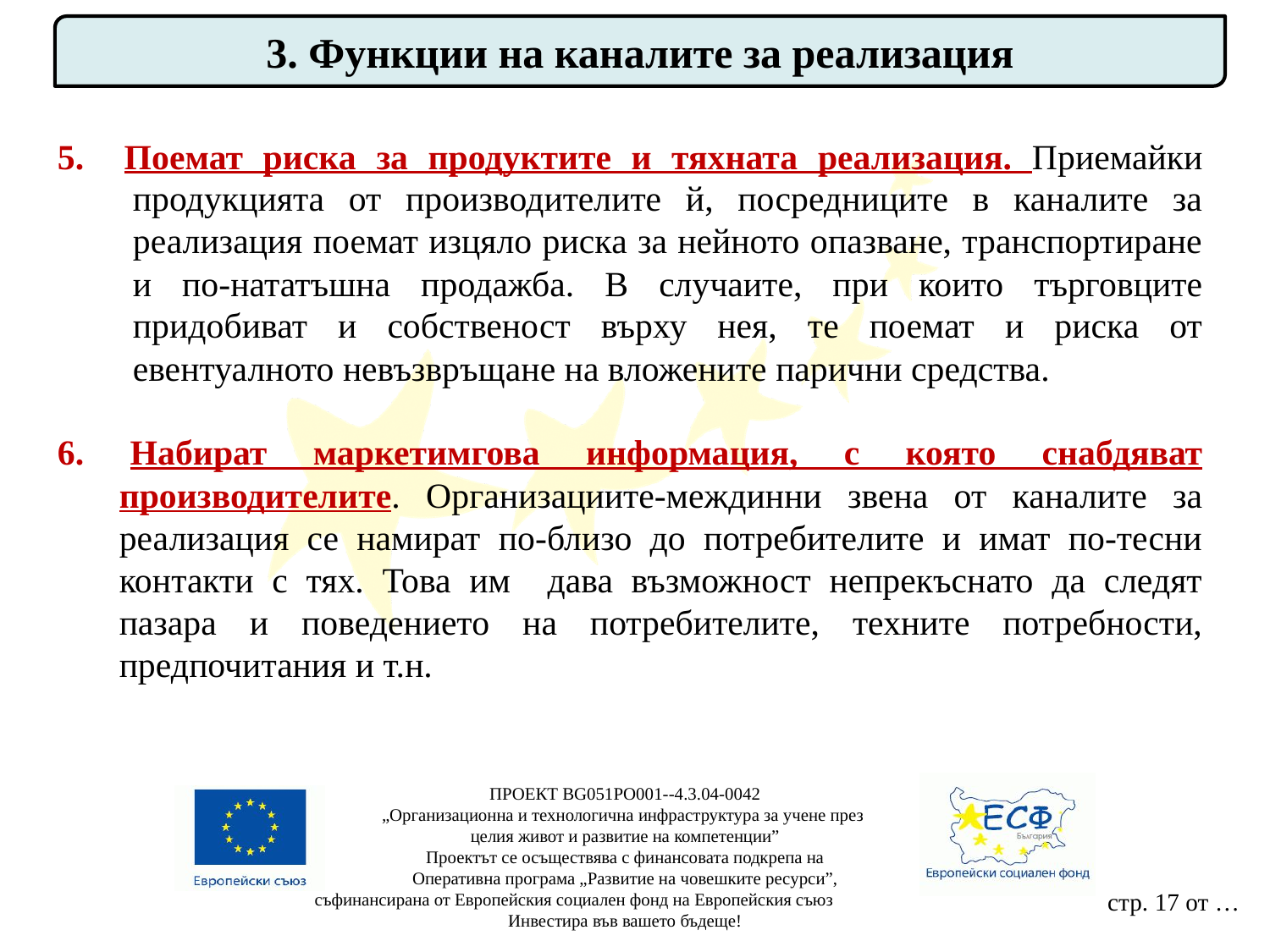

3. Функции на каналите за реализация
5.  Поемат риска за продуктите и тяхната реализация. Приемайки продукцията от производителите й, посредниците в каналите за реализация поемат изцяло риска за нейното опазване, транспортиране и по-нататъшна продажба. В случаите, при които търговците придобиват и собственост върху нея, те поемат и риска от евентуалното невъзвръщане на вложените парични средства.

6. Набират маркетимгова информация, с която снабдяват производителите. Организациите-междинни звена от каналите за реализация се намират по-близо до потребителите и имат по-тесни контакти с тях. Това им  дава възможност непрекъснато да следят пазара и поведението на потребителите, техните потребности, предпочитания и т.н.
ПРОЕКТ BG051PO001--4.3.04-0042
„Организационна и технологична инфраструктура за учене през
целия живот и развитие на компетенции”
Проектът се осъществява с финансовата подкрепа на
Оперативна програма „Развитие на човешките ресурси”,
съфинансирана от Европейския социален фонд на Европейския съюз
Инвестира във вашето бъдеще!